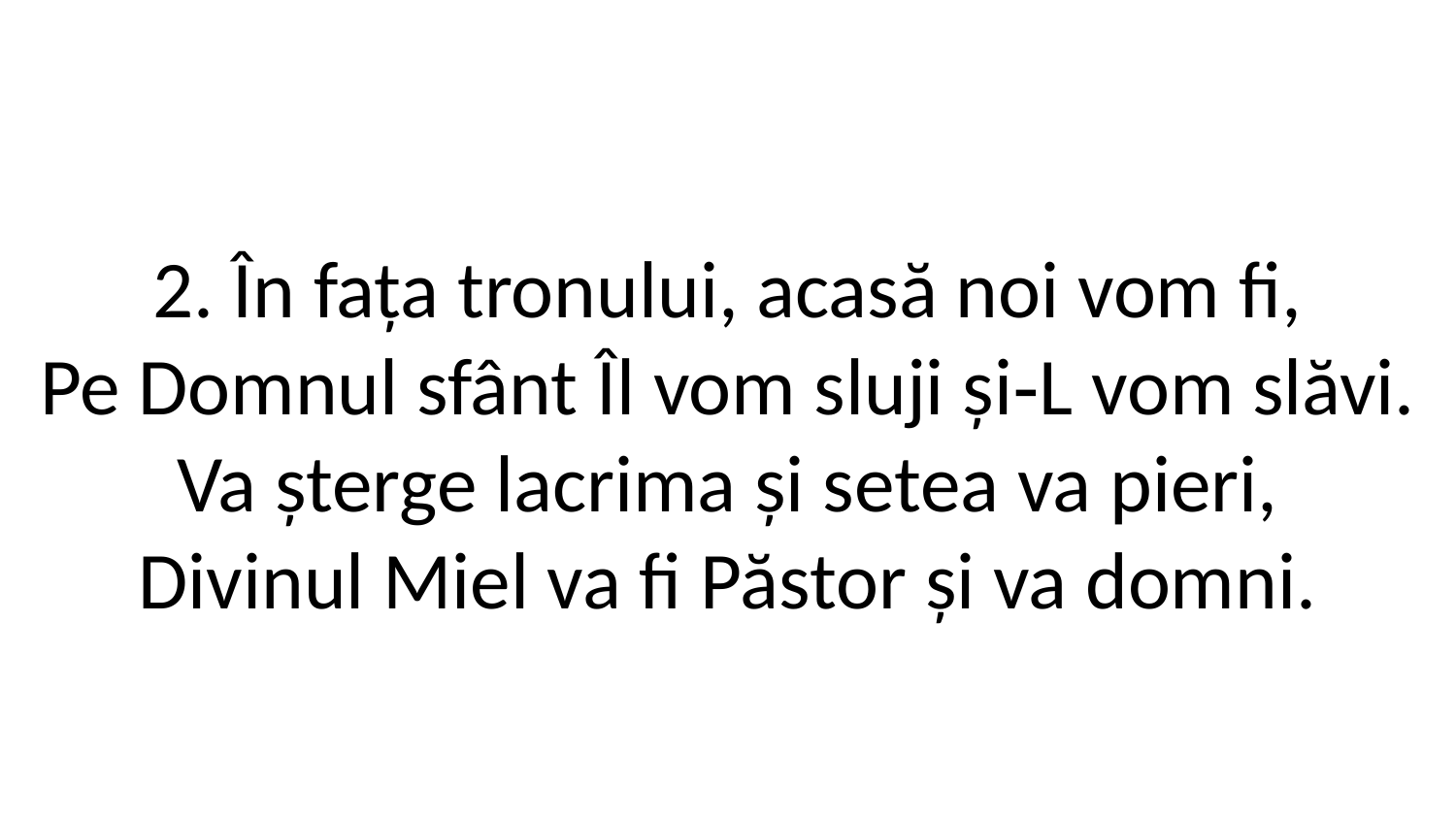

2. În fața tronului, acasă noi vom fi,
Pe Domnul sfânt Îl vom sluji și‑L vom slăvi.
Va șterge lacrima și setea va pieri,
Divinul Miel va fi Păstor și va domni.